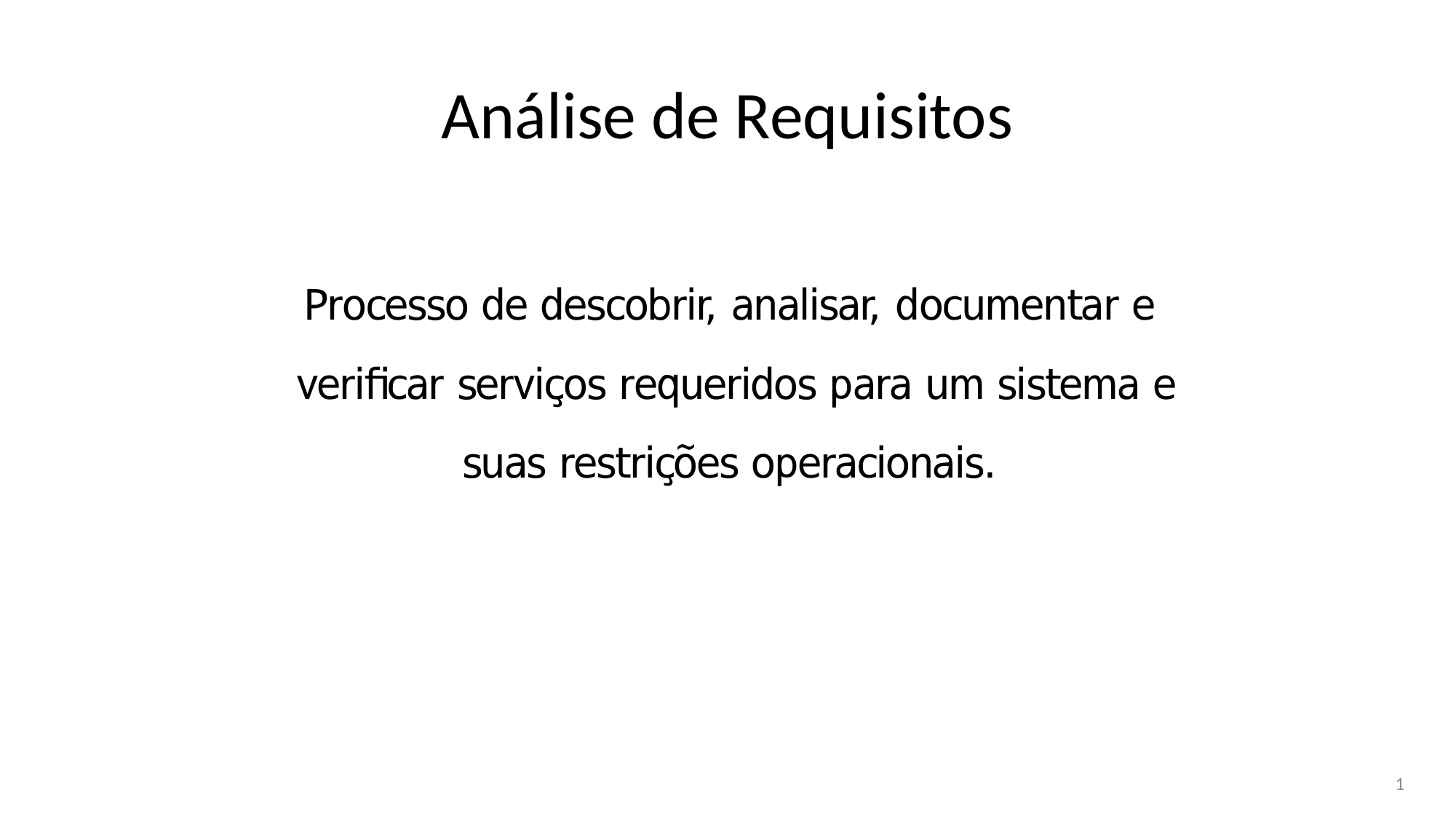

# Análise de Requisitos
Processo de descobrir, analisar, documentar e  verificar serviços requeridos para um sistema e suas restrições operacionais.

1